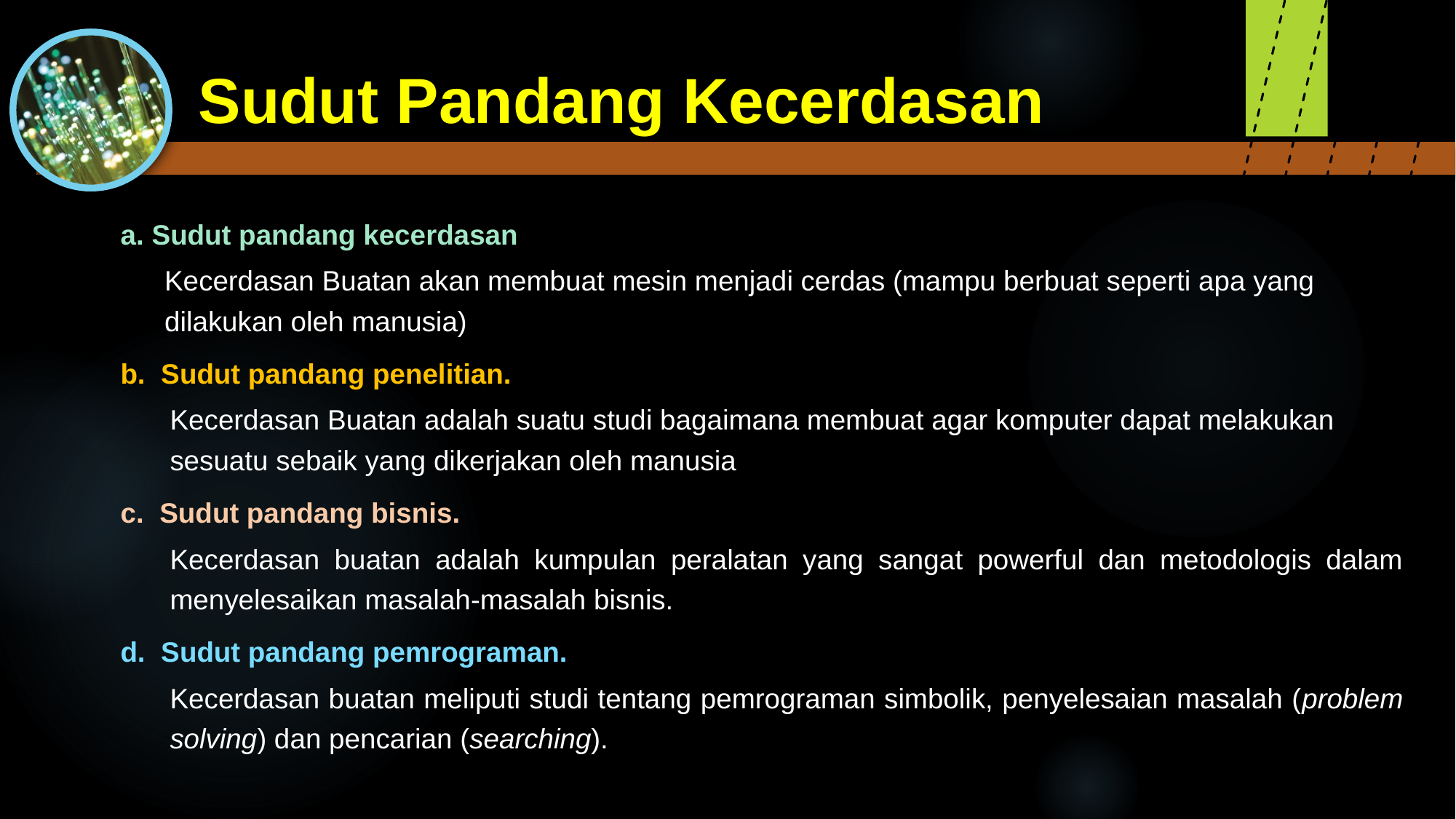

# Sudut Pandang Kecerdasan
a. Sudut pandang kecerdasan
Kecerdasan Buatan akan membuat mesin menjadi cerdas (mampu berbuat seperti apa yang dilakukan oleh manusia)
b.  Sudut pandang penelitian.
Kecerdasan Buatan adalah suatu studi bagaimana membuat agar komputer dapat melakukan sesuatu sebaik yang dikerjakan oleh manusia
c.  Sudut pandang bisnis.
Kecerdasan buatan adalah kumpulan peralatan yang sangat powerful dan metodologis dalam menyelesaikan masalah-masalah bisnis.
d.  Sudut pandang pemrograman.
Kecerdasan buatan meliputi studi tentang pemrograman simbolik, penyelesaian masalah (problem solving) dan pencarian (searching).